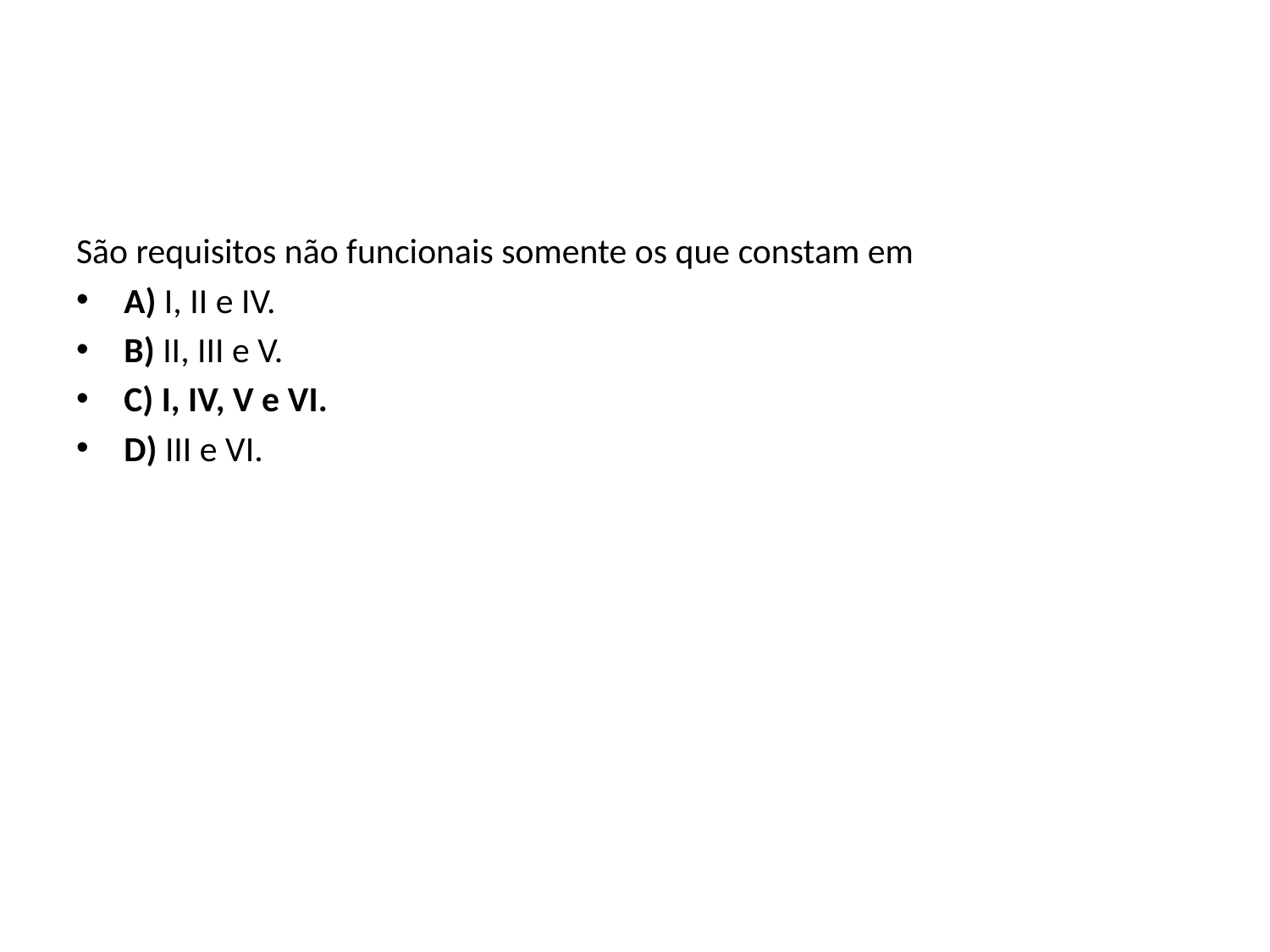

#
São requisitos não funcionais somente os que constam em
A) I, II e IV.
B) II, III e V.
C) I, IV, V e VI.
D) III e VI.